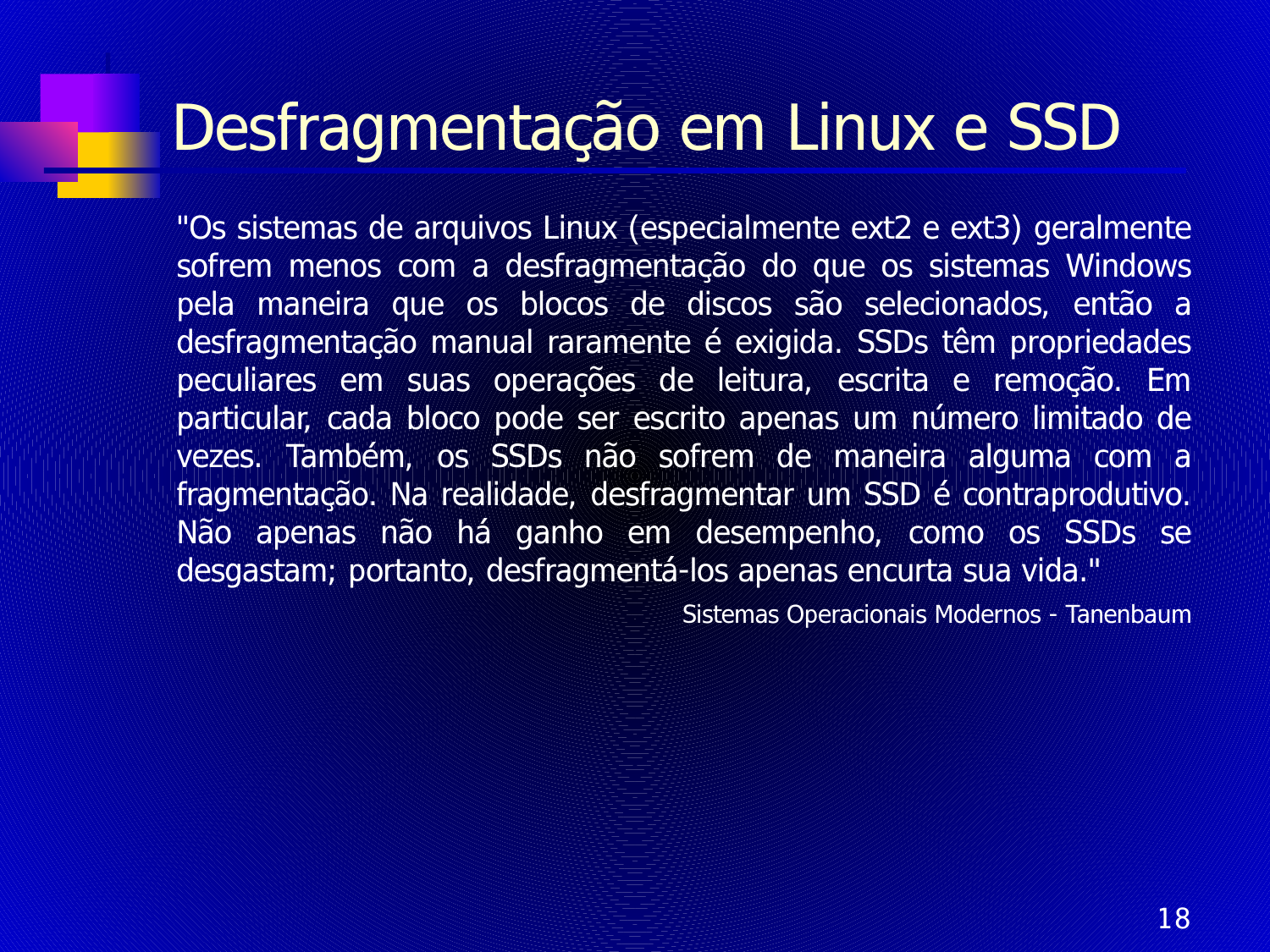

# Desfragmentação em Linux e SSD
"Os sistemas de arquivos Linux (especialmente ext2 e ext3) geralmente sofrem menos com a desfragmentação do que os sistemas Windows pela maneira que os blocos de discos são selecionados, então a desfragmentação manual raramente é exigida. SSDs têm propriedades peculiares em suas operações de leitura, escrita e remoção. Em particular, cada bloco pode ser escrito apenas um número limitado de vezes. Também, os SSDs não sofrem de maneira alguma com a fragmentação. Na realidade, desfragmentar um SSD é contraprodutivo. Não apenas não há ganho em desempenho, como os SSDs se desgastam; portanto, desfragmentá-los apenas encurta sua vida."
Sistemas Operacionais Modernos - Tanenbaum
18